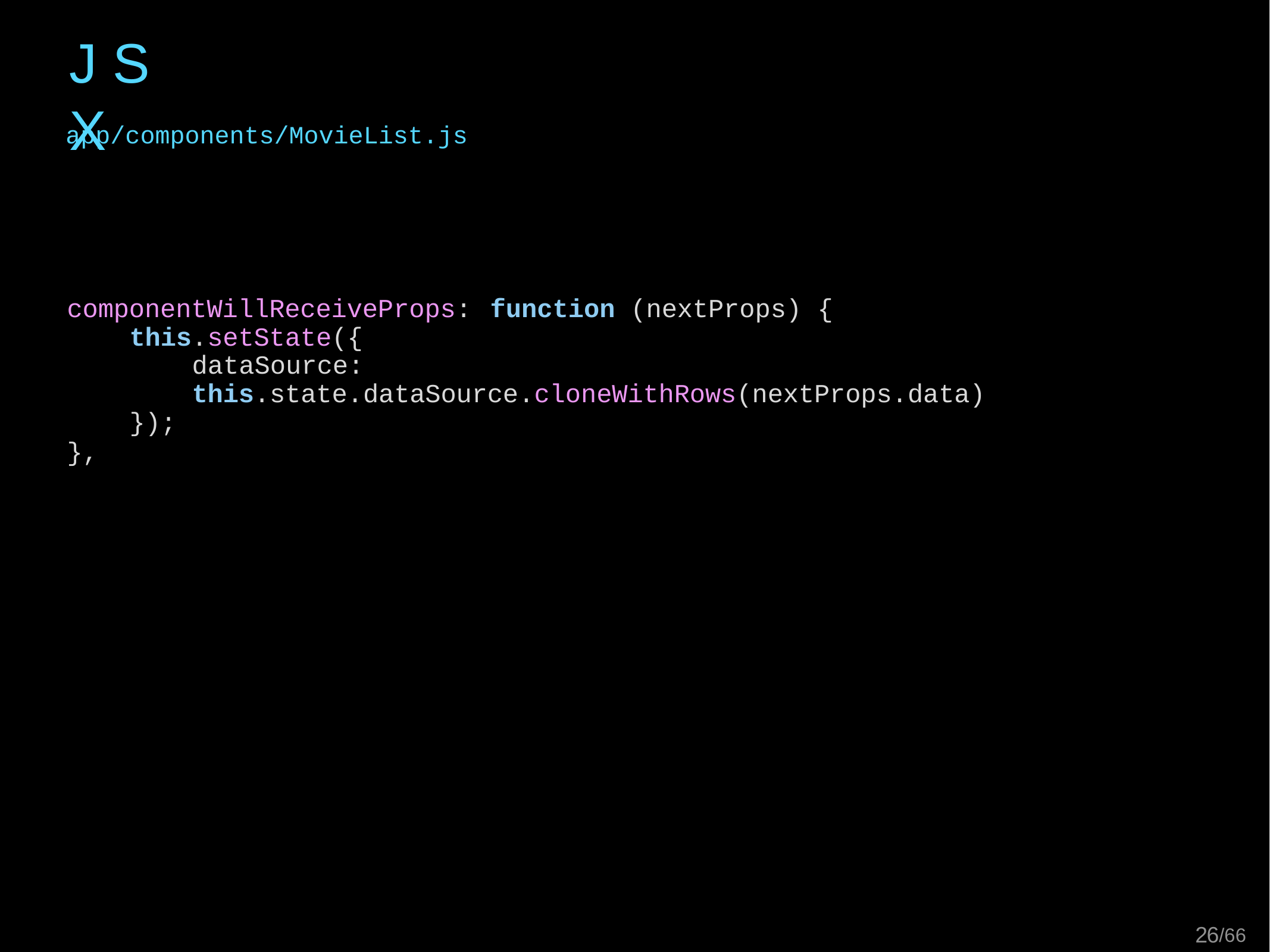

# J S X
app/components/MovieList.js
componentWillReceiveProps:	function	(nextProps) {
this.setState({
dataSource:	this.state.dataSource.cloneWithRows(nextProps.data)
});
},
26/66